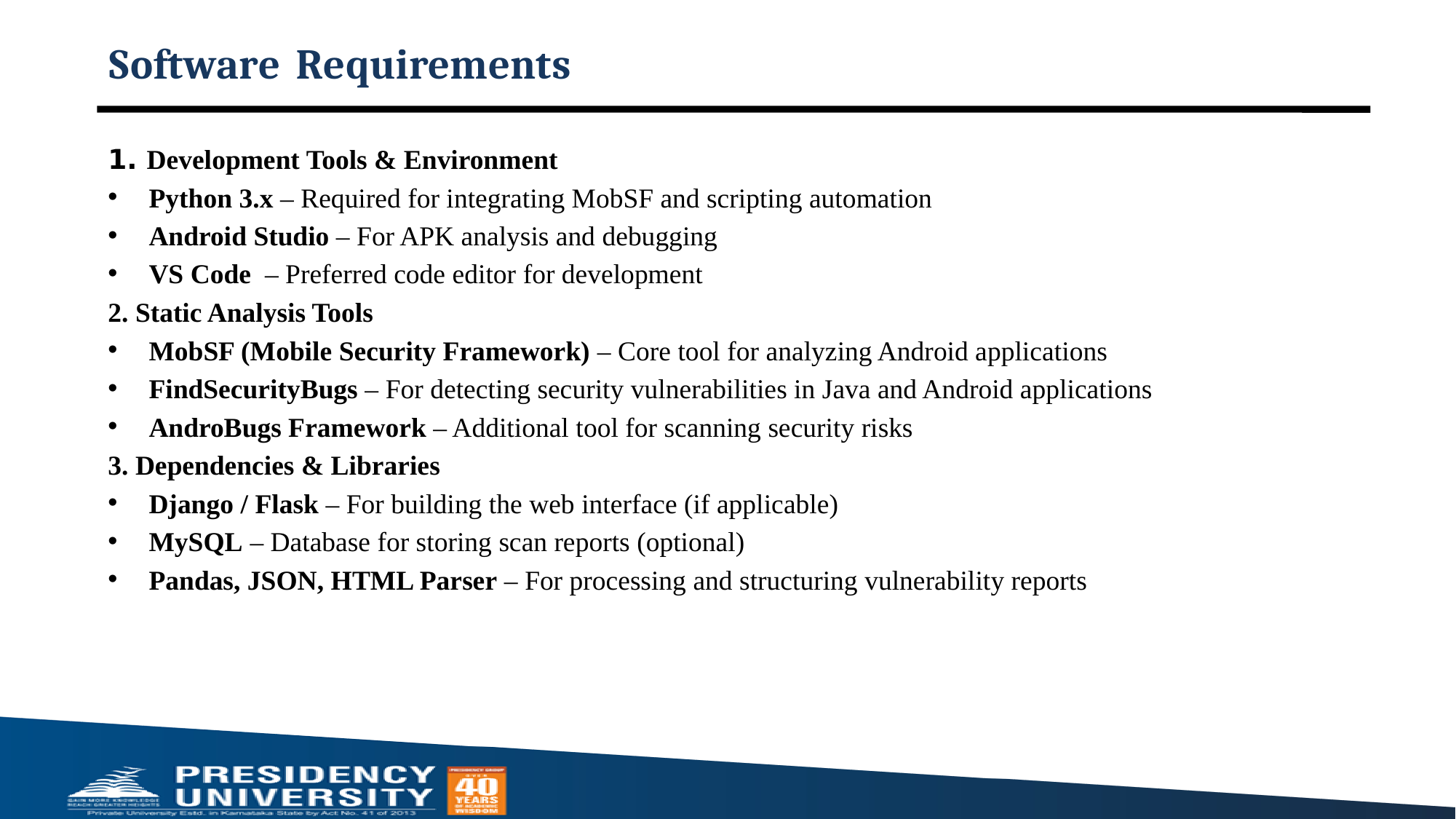

# Software Requirements
1. Development Tools & Environment
Python 3.x – Required for integrating MobSF and scripting automation
Android Studio – For APK analysis and debugging
VS Code  – Preferred code editor for development
2. Static Analysis Tools
MobSF (Mobile Security Framework) – Core tool for analyzing Android applications
FindSecurityBugs – For detecting security vulnerabilities in Java and Android applications
AndroBugs Framework – Additional tool for scanning security risks
3. Dependencies & Libraries
Django / Flask – For building the web interface (if applicable)
MySQL – Database for storing scan reports (optional)
Pandas, JSON, HTML Parser – For processing and structuring vulnerability reports